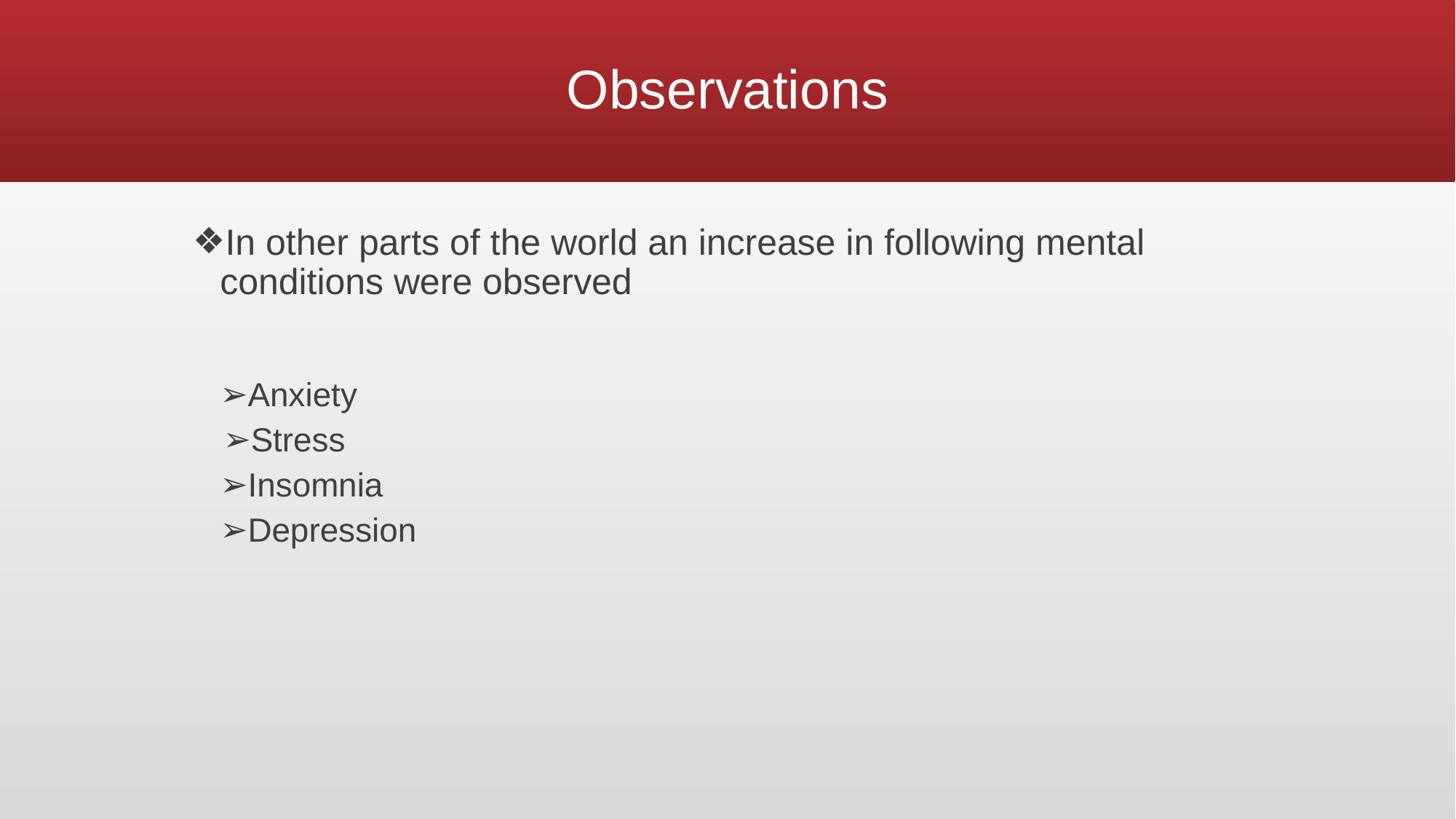

# Observations
In other parts of the world an increase in following mental conditions were observed

Anxiety
Stress
Insomnia
Depression